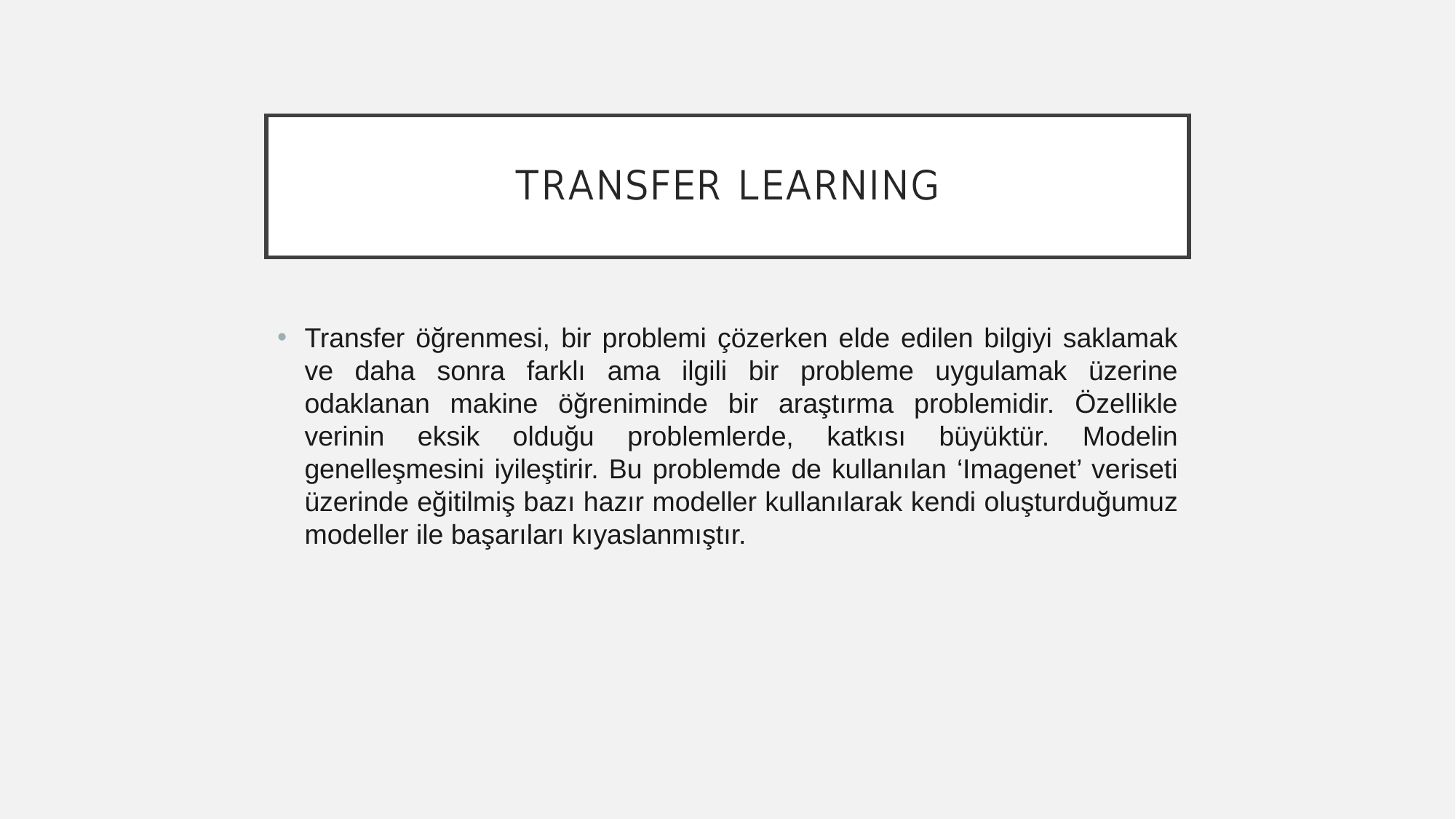

# Transfer LearnIng
Transfer öğrenmesi, bir problemi çözerken elde edilen bilgiyi saklamak ve daha sonra farklı ama ilgili bir probleme uygulamak üzerine odaklanan makine öğreniminde bir araştırma problemidir. Özellikle verinin eksik olduğu problemlerde, katkısı büyüktür. Modelin genelleşmesini iyileştirir. Bu problemde de kullanılan ‘Imagenet’ veriseti üzerinde eğitilmiş bazı hazır modeller kullanılarak kendi oluşturduğumuz modeller ile başarıları kıyaslanmıştır.